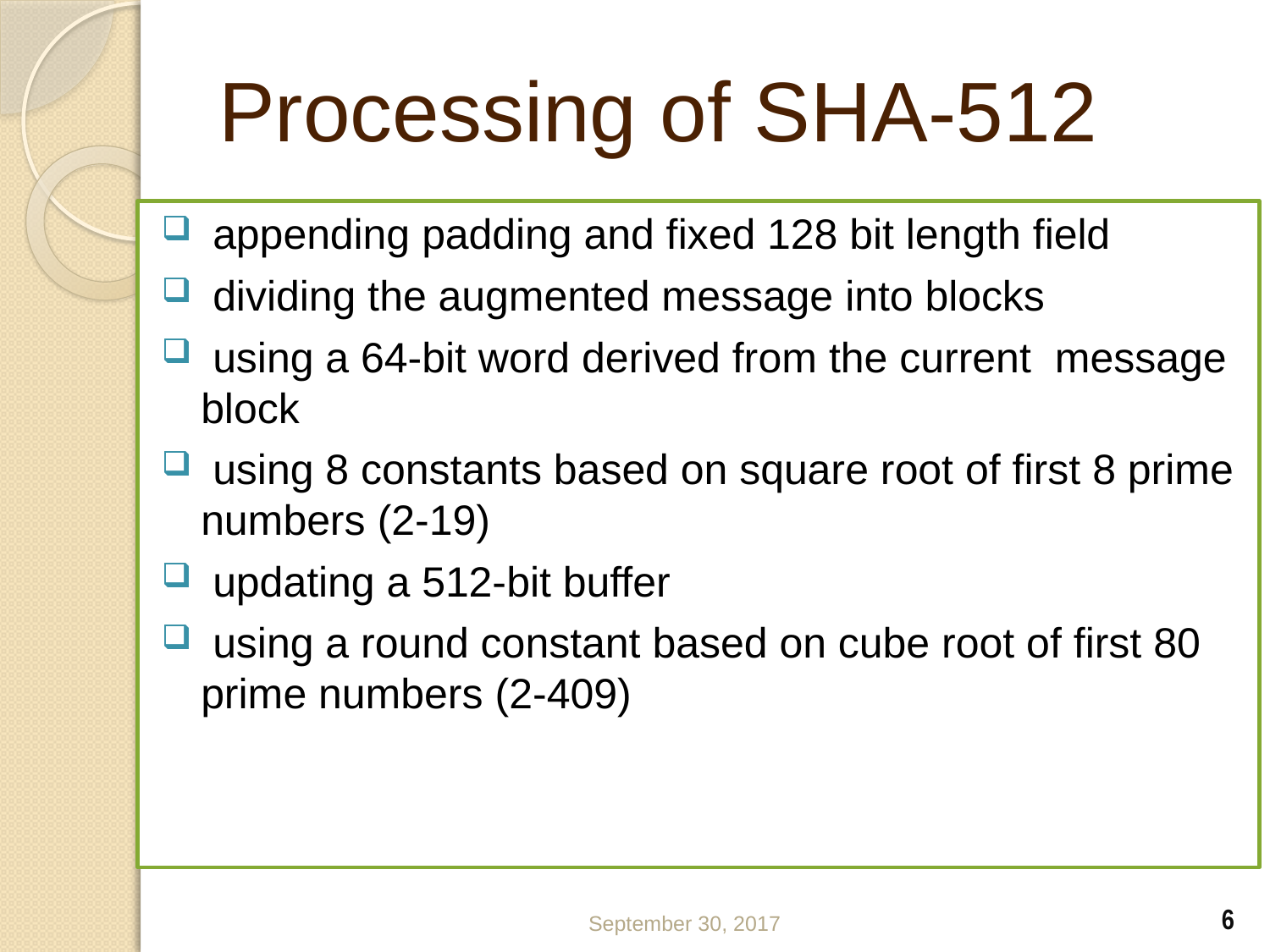

# Processing of SHA-512
 appending padding and fixed 128 bit length field
 dividing the augmented message into blocks
 using a 64-bit word derived from the current  message block
 using 8 constants based on square root of first 8 prime numbers (2-19)
 updating a 512-bit buffer
 using a round constant based on cube root of first 80 prime numbers (2-409)

September 30, 2017
6